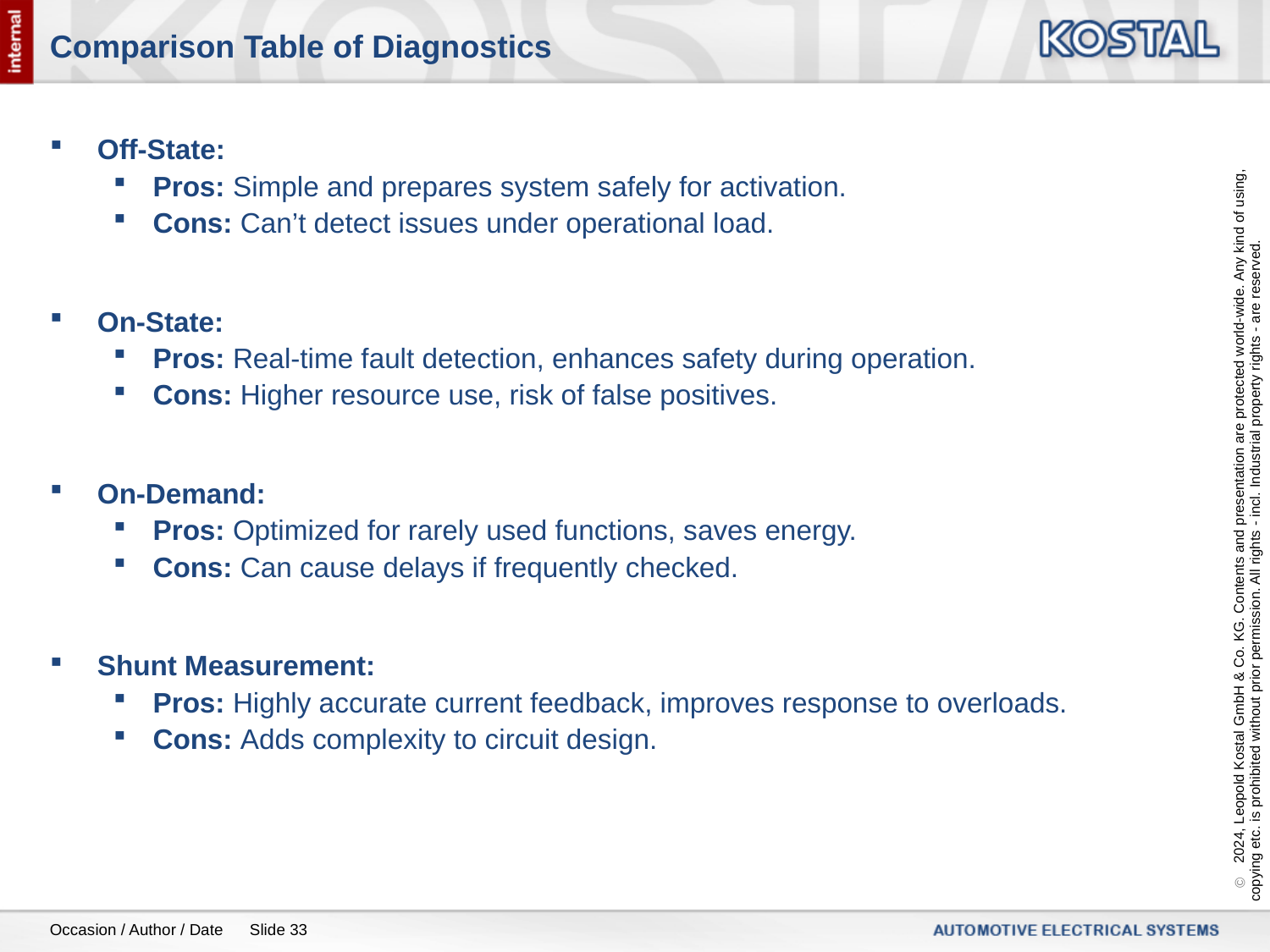

# Comparison Table of Diagnostics
Off-State:
Pros: Simple and prepares system safely for activation.
Cons: Can’t detect issues under operational load.

On-State:
Pros: Real-time fault detection, enhances safety during operation.
Cons: Higher resource use, risk of false positives.

On-Demand:
Pros: Optimized for rarely used functions, saves energy.
Cons: Can cause delays if frequently checked.

Shunt Measurement:
Pros: Highly accurate current feedback, improves response to overloads.
Cons: Adds complexity to circuit design.